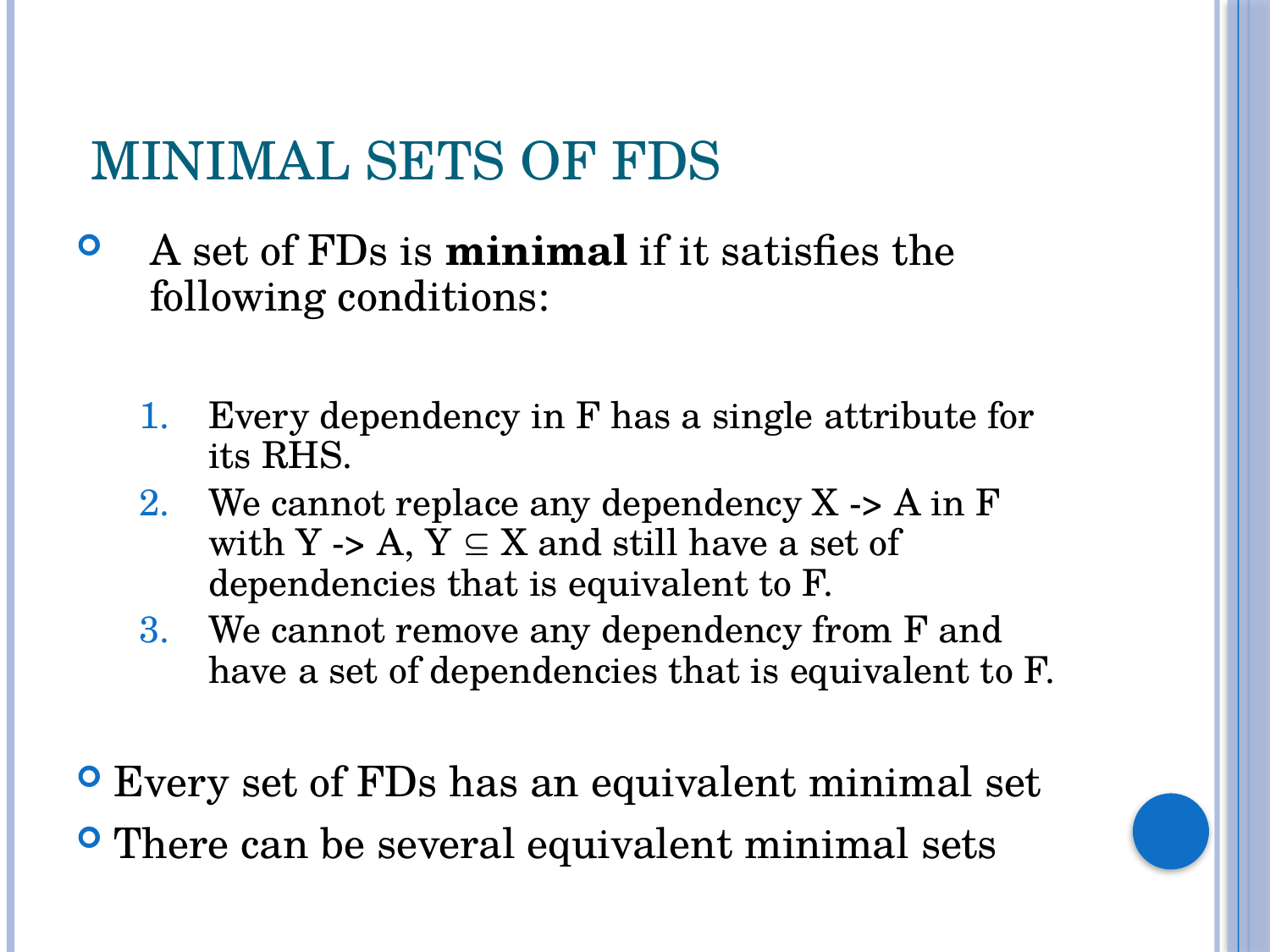

# Minimal Sets of FDs
A set of FDs is minimal if it satisfies the following conditions:

Every dependency in F has a single attribute for its RHS.
We cannot replace any dependency X -> A in F with Y -> A, Y ⊆ X and still have a set of dependencies that is equivalent to F.
We cannot remove any dependency from F and have a set of dependencies that is equivalent to F.

Every set of FDs has an equivalent minimal set
There can be several equivalent minimal sets

40